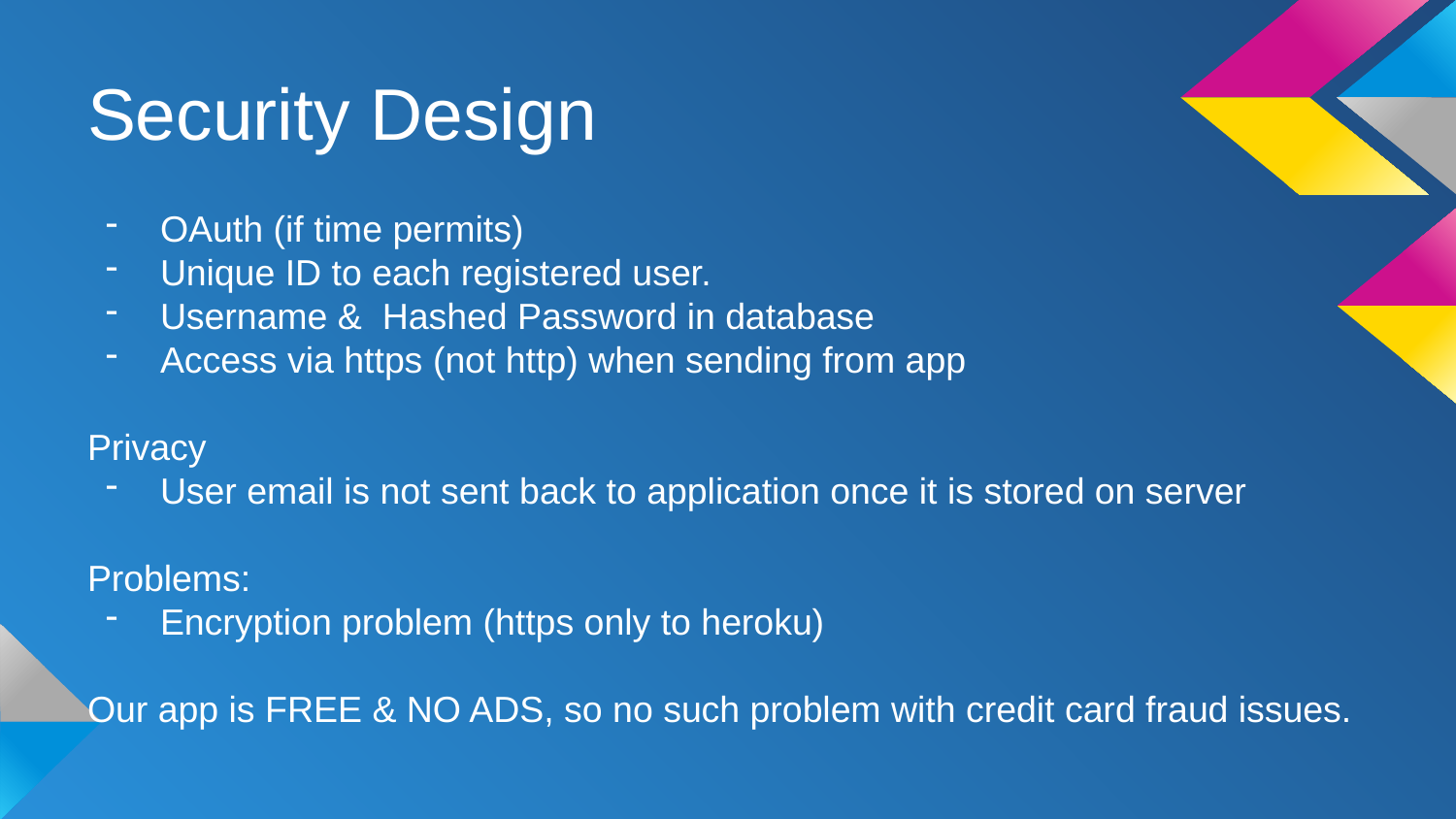

# Security Design
OAuth (if time permits)
Unique ID to each registered user.
Username &  Hashed Password in database
Access via https (not http) when sending from app

Privacy
User email is not sent back to application once it is stored on server

Problems:
Encryption problem (https only to heroku)

Our app is FREE & NO ADS, so no such problem with credit card fraud issues.